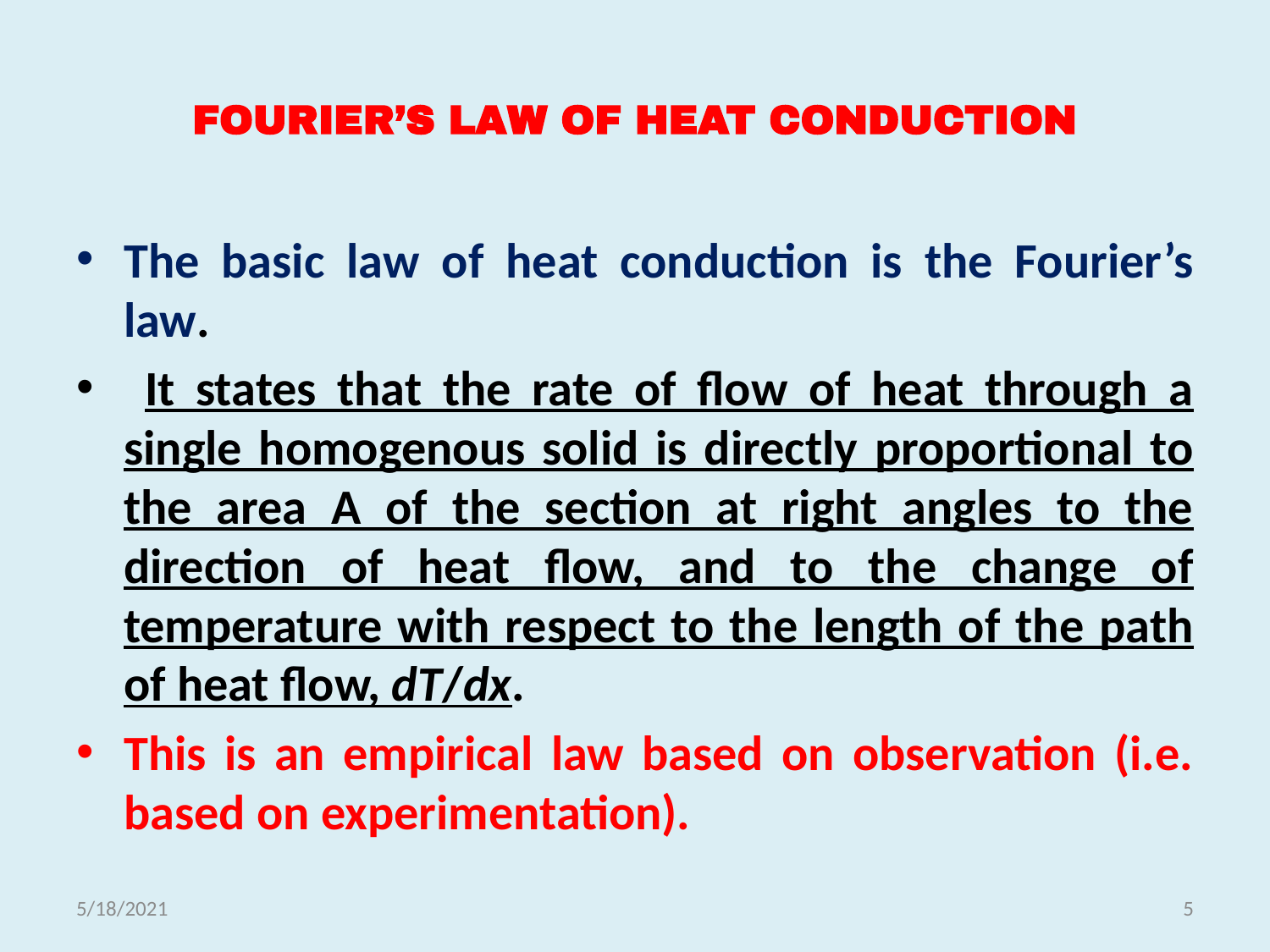

# FOURIER’S LAW OF HEAT CONDUCTION
The basic law of heat conduction is the Fourier’s law.
 It states that the rate of flow of heat through a single homogenous solid is directly proportional to the area A of the section at right angles to the direction of heat flow, and to the change of temperature with respect to the length of the path of heat flow, dT/dx.
This is an empirical law based on observation (i.e. based on experimentation).

5/18/2021
5